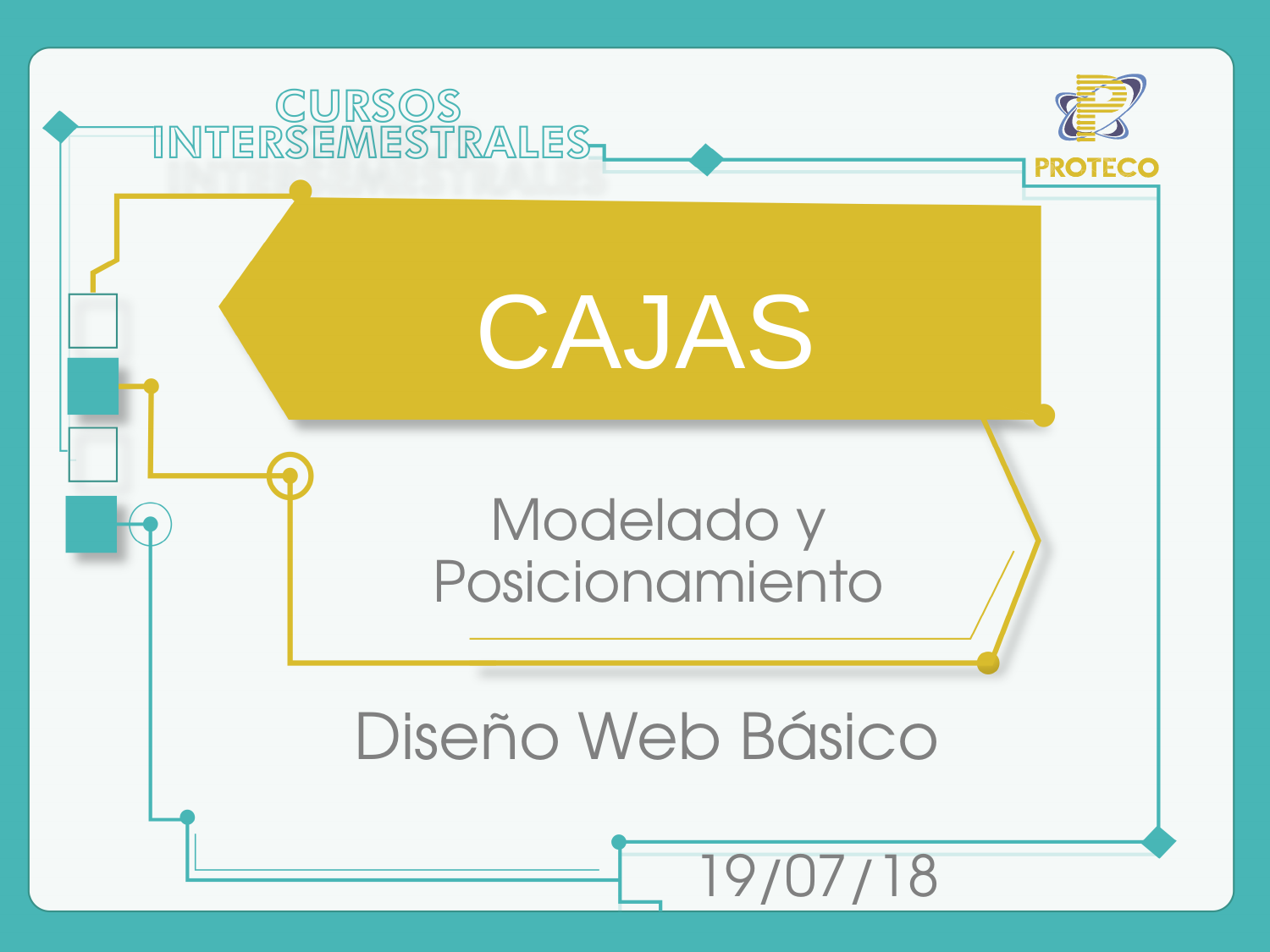

# CAJAS
Modelado y Posicionamiento
Diseño Web Básico

19/07/18